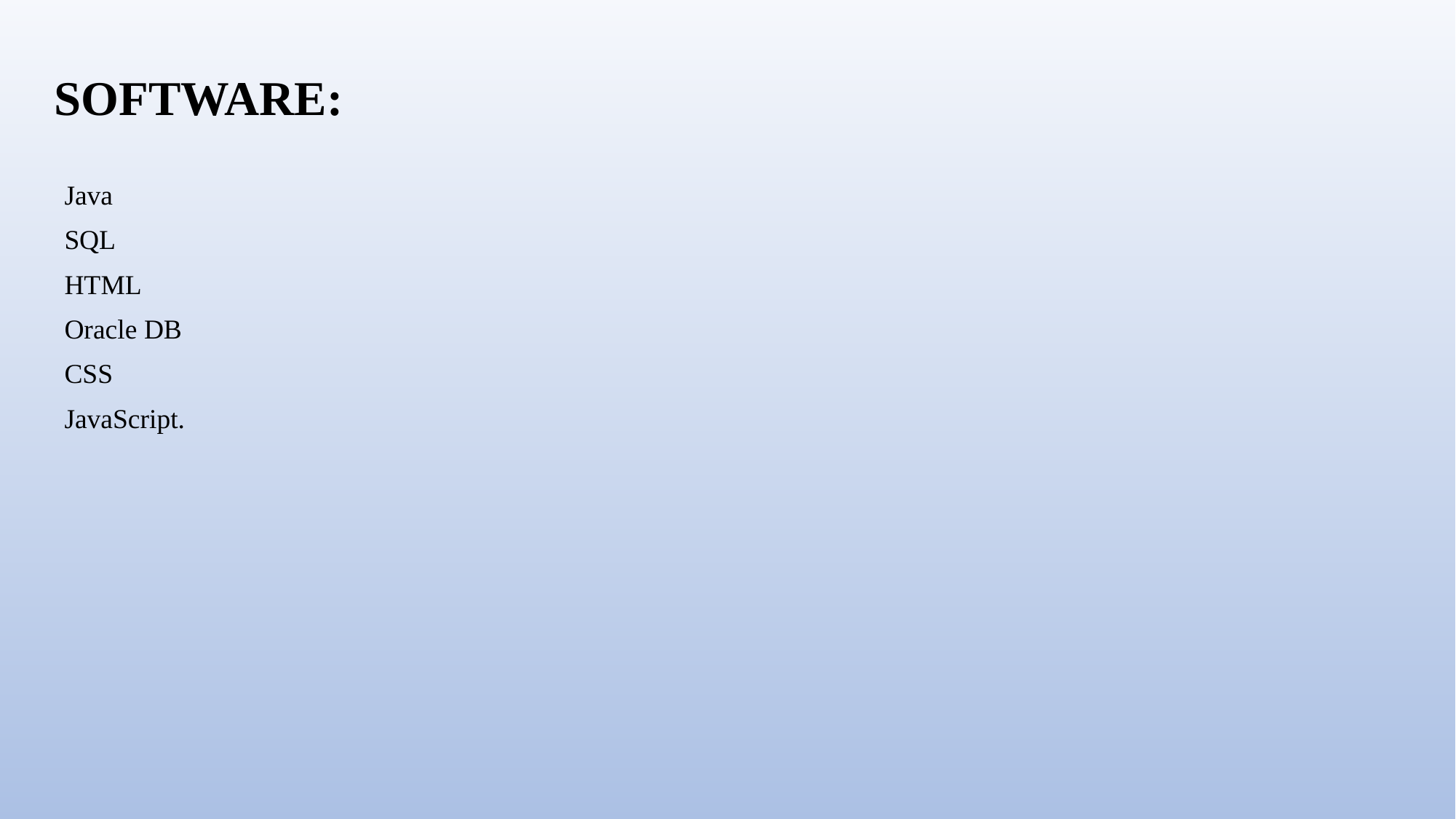

# SOFTWARE:
Java
SQL
HTML
Oracle DB
CSS
JavaScript.